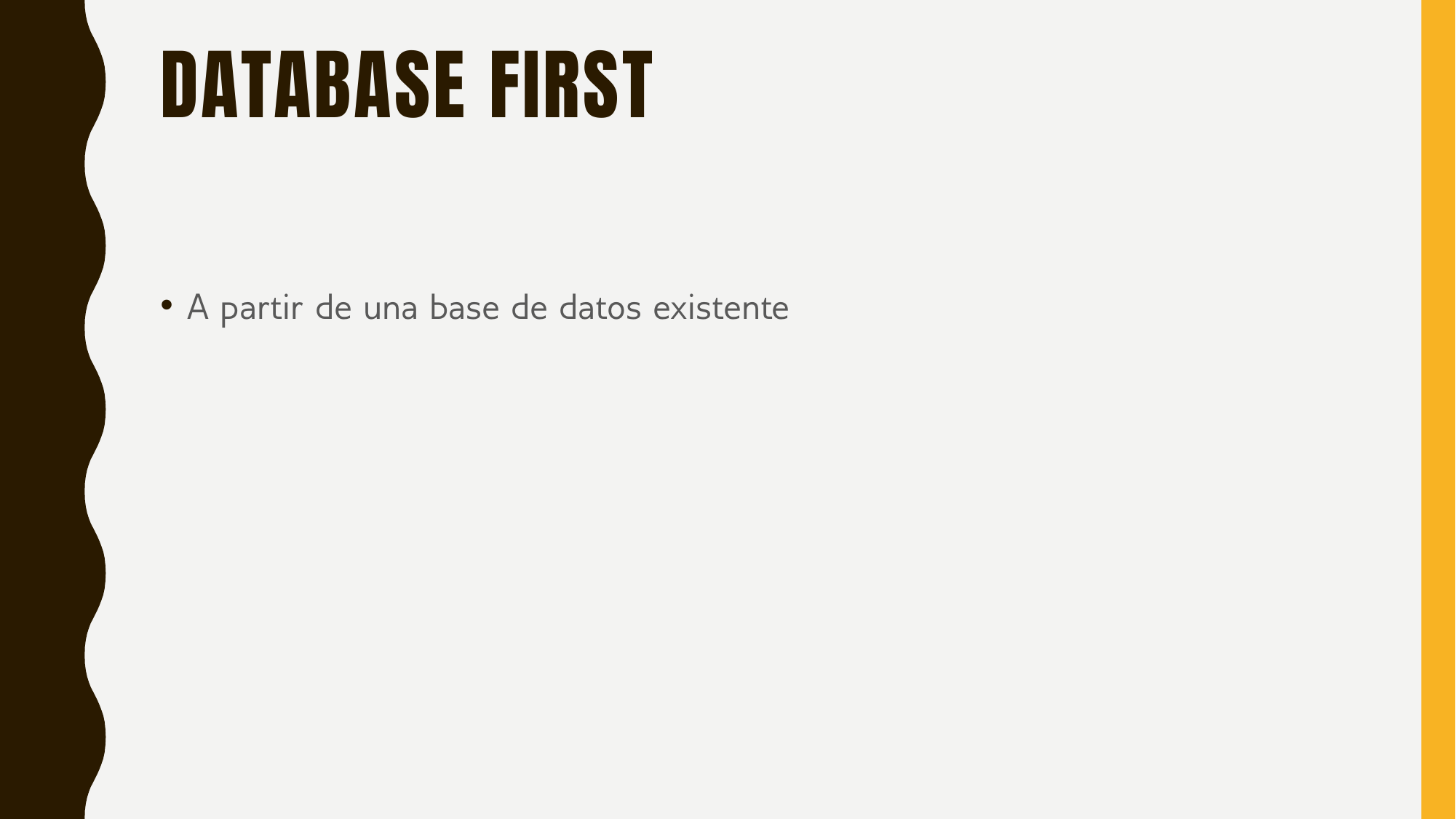

# Database first
A partir de una base de datos existente